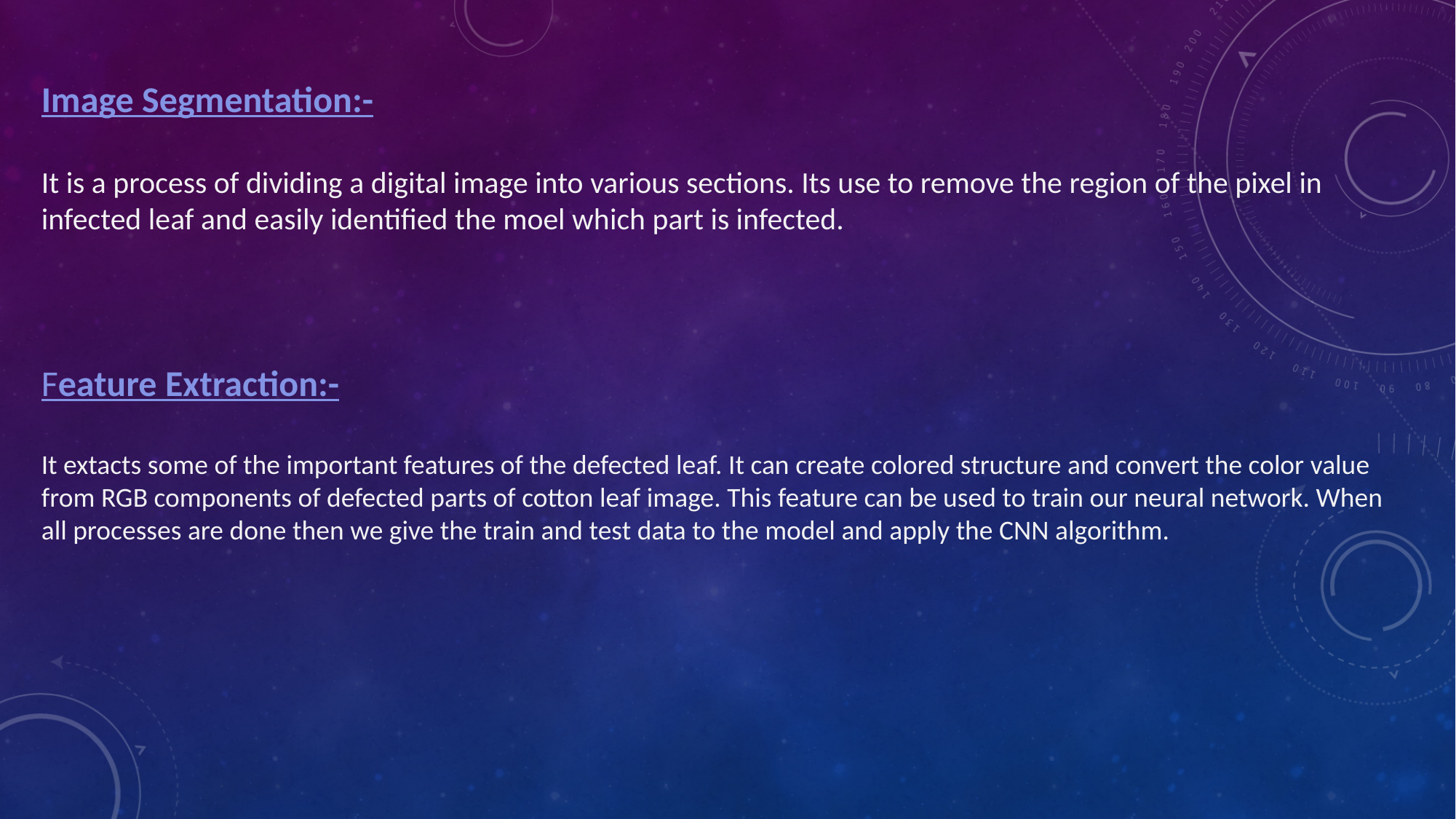

Image Segmentation:-

It is a process of dividing a digital image into various sections. Its use to remove the region of the pixel in infected leaf and easily identified the moel which part is infected.
Feature Extraction:-

It extacts some of the important features of the defected leaf. It can create colored structure and convert the color value from RGB components of defected parts of cotton leaf image. This feature can be used to train our neural network. When all processes are done then we give the train and test data to the model and apply the CNN algorithm.